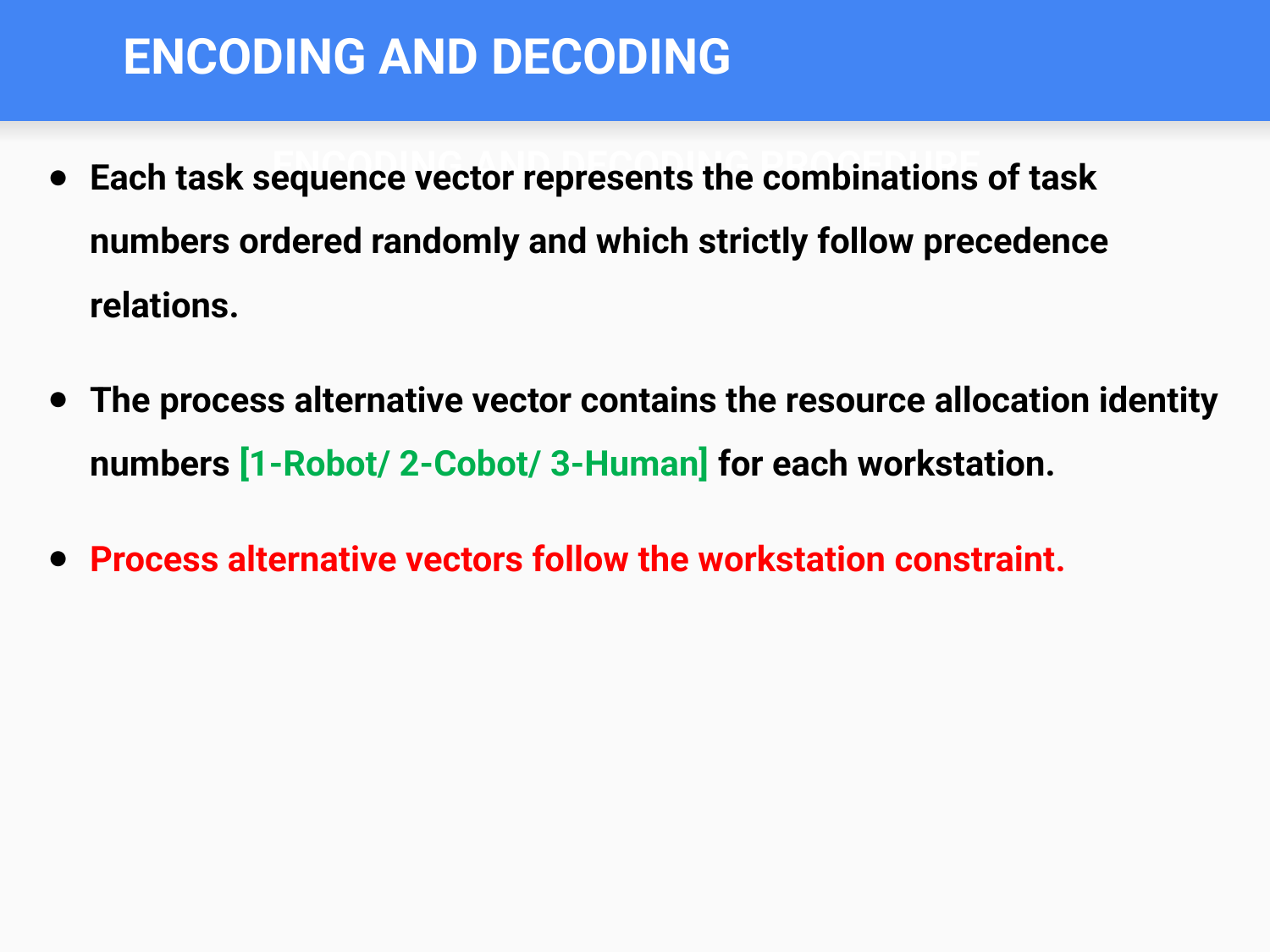

ENCODING AND DECODING
Each task sequence vector represents the combinations of task numbers ordered randomly and which strictly follow precedence relations.
The process alternative vector contains the resource allocation identity numbers [1-Robot/ 2-Cobot/ 3-Human] for each workstation.
Process alternative vectors follow the workstation constraint.
# ENCODING AND DECODING PROCEDURE